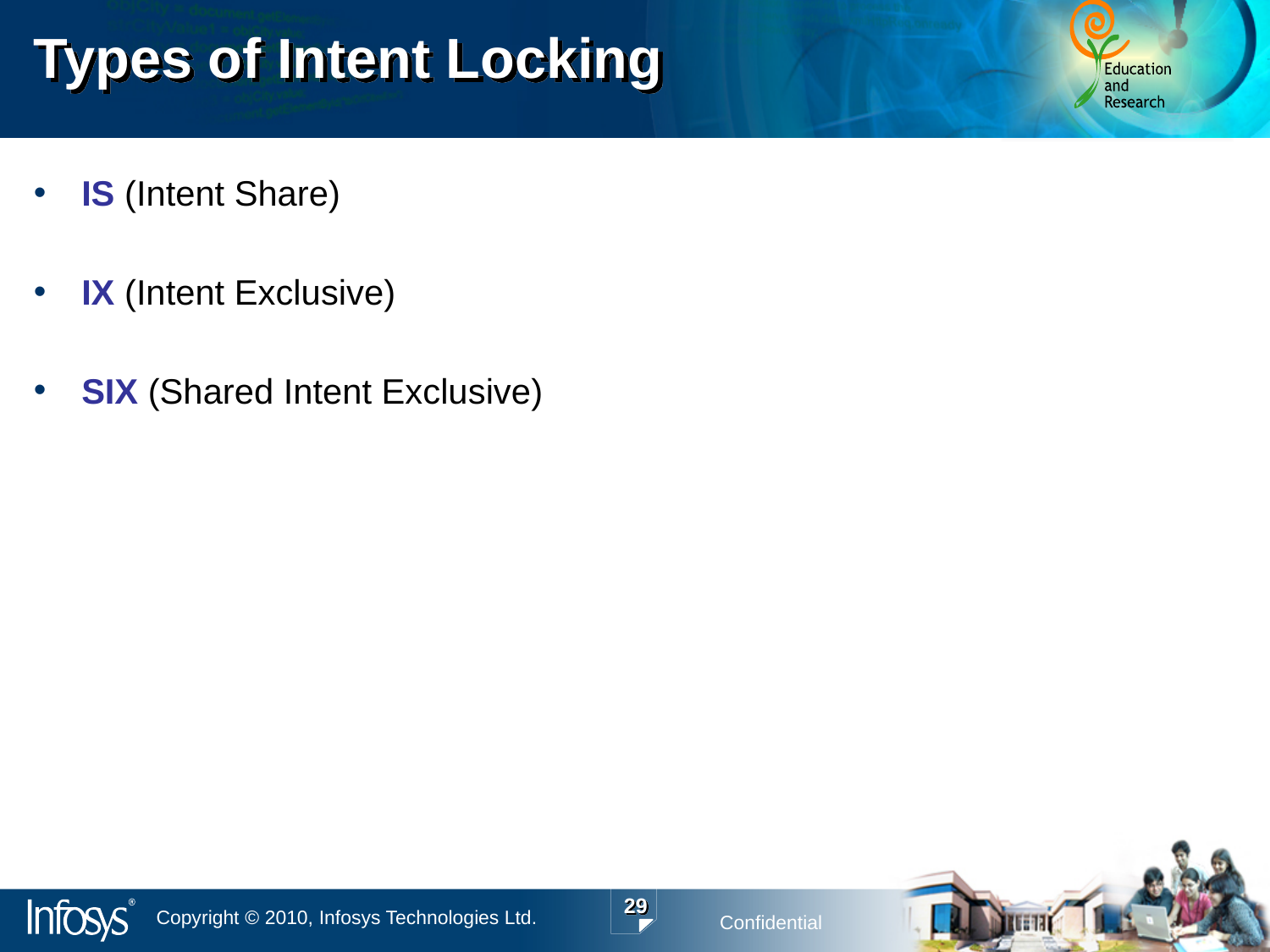

# Types of Intent Locking
IS (Intent Share)

IX (Intent Exclusive)

SIX (Shared Intent Exclusive)

29